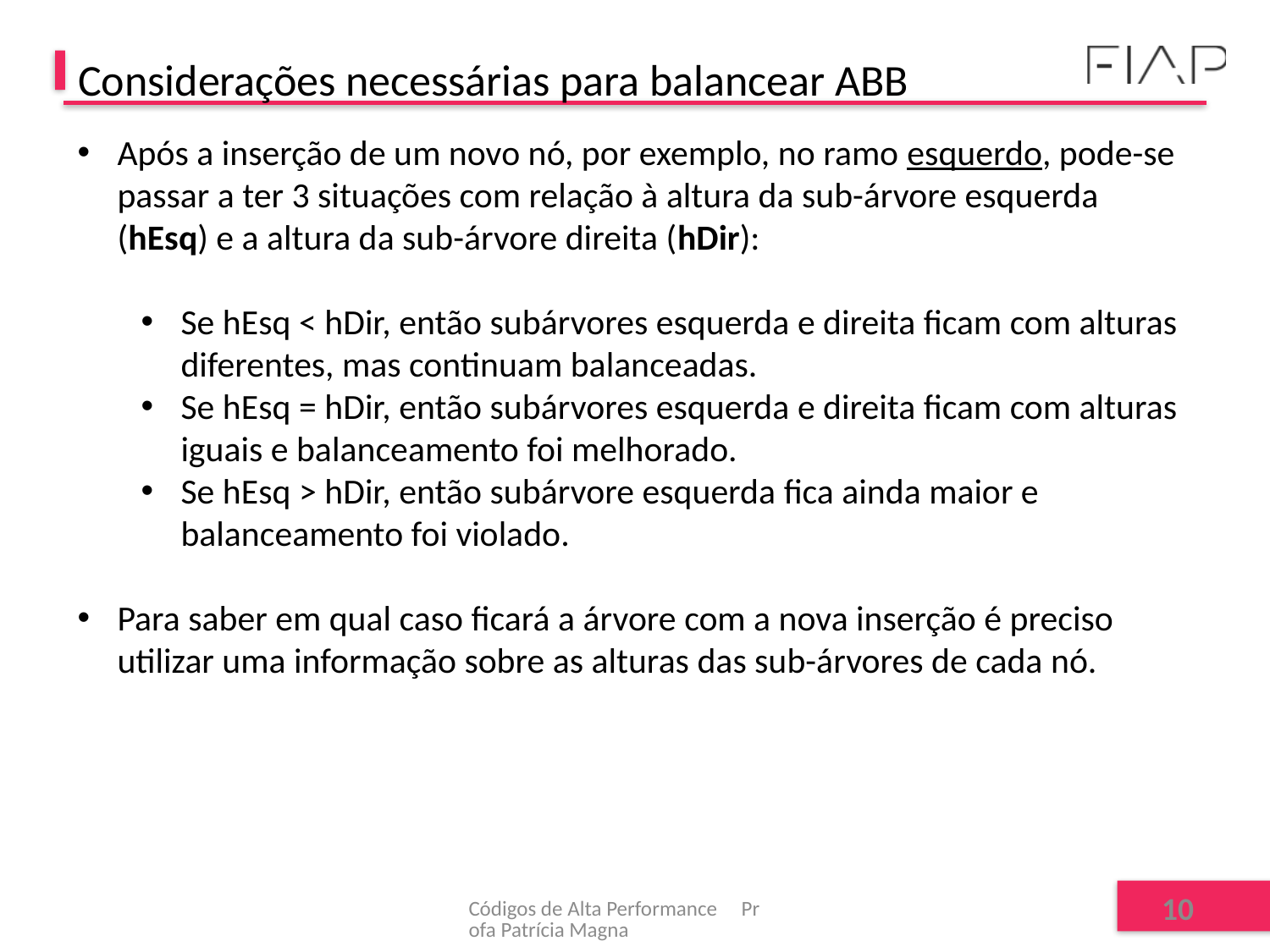

# Considerações necessárias para balancear ABB
Após a inserção de um novo nó, por exemplo, no ramo esquerdo, pode-se passar a ter 3 situações com relação à altura da sub-árvore esquerda (hEsq) e a altura da sub-árvore direita (hDir):

Se hEsq < hDir, então subárvores esquerda e direita ficam com alturas diferentes, mas continuam balanceadas.
Se hEsq = hDir, então subárvores esquerda e direita ficam com alturas iguais e balanceamento foi melhorado.
Se hEsq > hDir, então subárvore esquerda fica ainda maior e balanceamento foi violado.

Para saber em qual caso ficará a árvore com a nova inserção é preciso utilizar uma informação sobre as alturas das sub-árvores de cada nó.

Códigos de Alta Performance     Profa Patrícia Magna
10